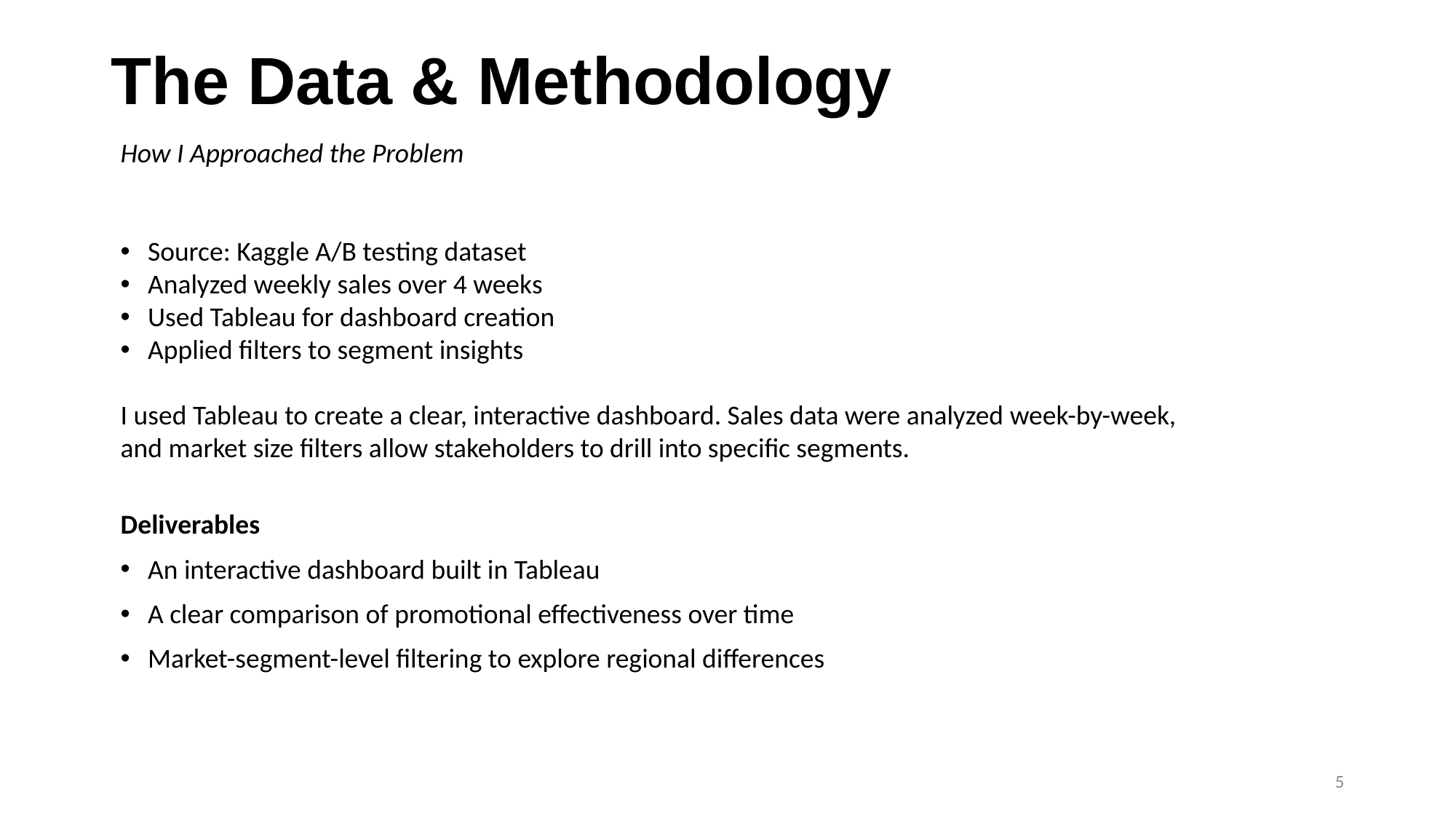

# The Data & Methodology
How I Approached the Problem

Source: Kaggle A/B testing dataset
Analyzed weekly sales over 4 weeks
Used Tableau for dashboard creation
Applied filters to segment insights

I used Tableau to create a clear, interactive dashboard. Sales data were analyzed week-by-week,
and market size filters allow stakeholders to drill into specific segments.
Deliverables
An interactive dashboard built in Tableau
A clear comparison of promotional effectiveness over time
Market-segment-level filtering to explore regional differences

5